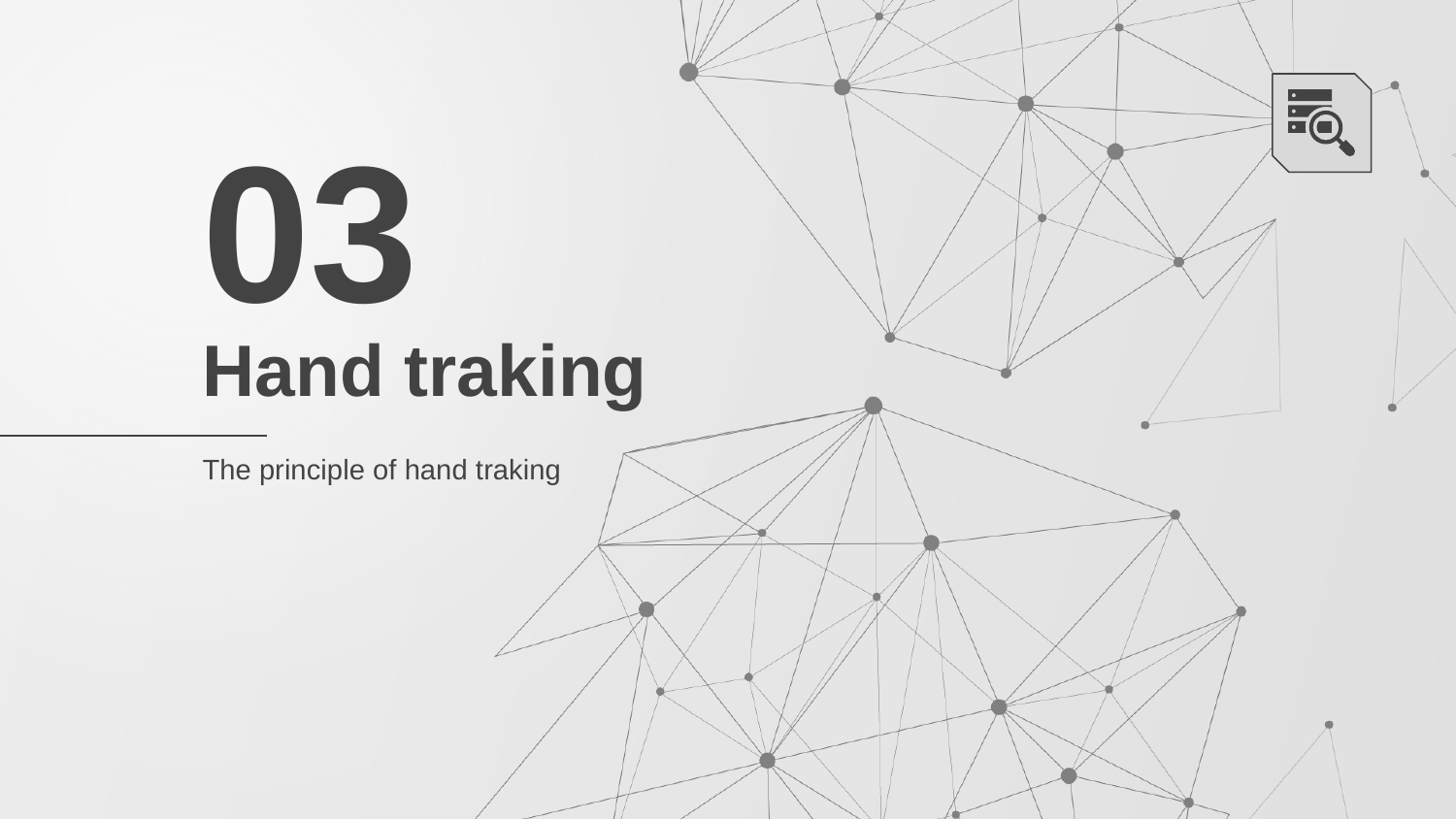

03
# Hand traking
The principle of hand traking